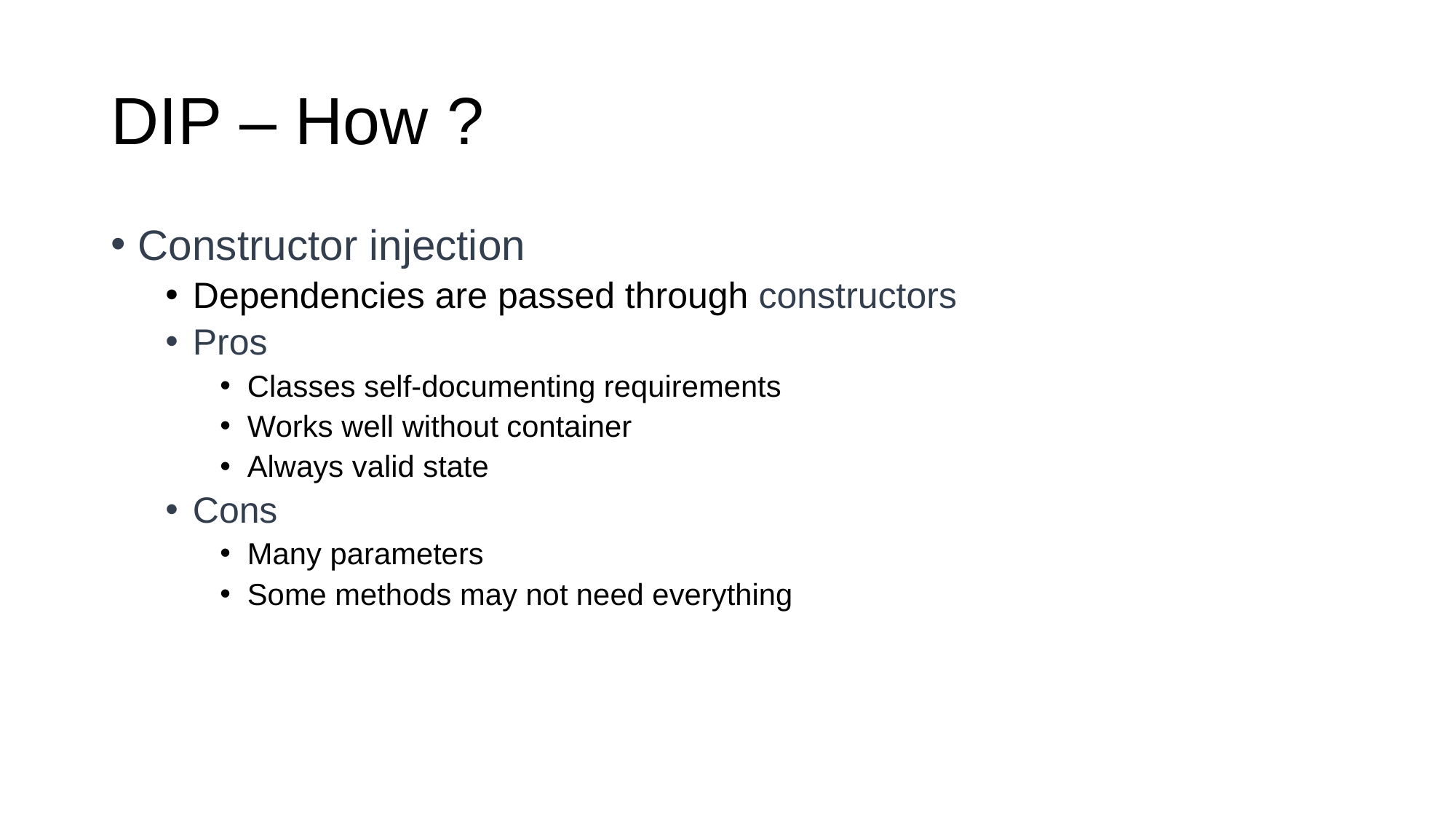

# DIP – How ?
Constructor injection
Dependencies are passed through constructors
Pros
Classes self-documenting requirements
Works well without container
Always valid state
Cons
Many parameters
Some methods may not need everything